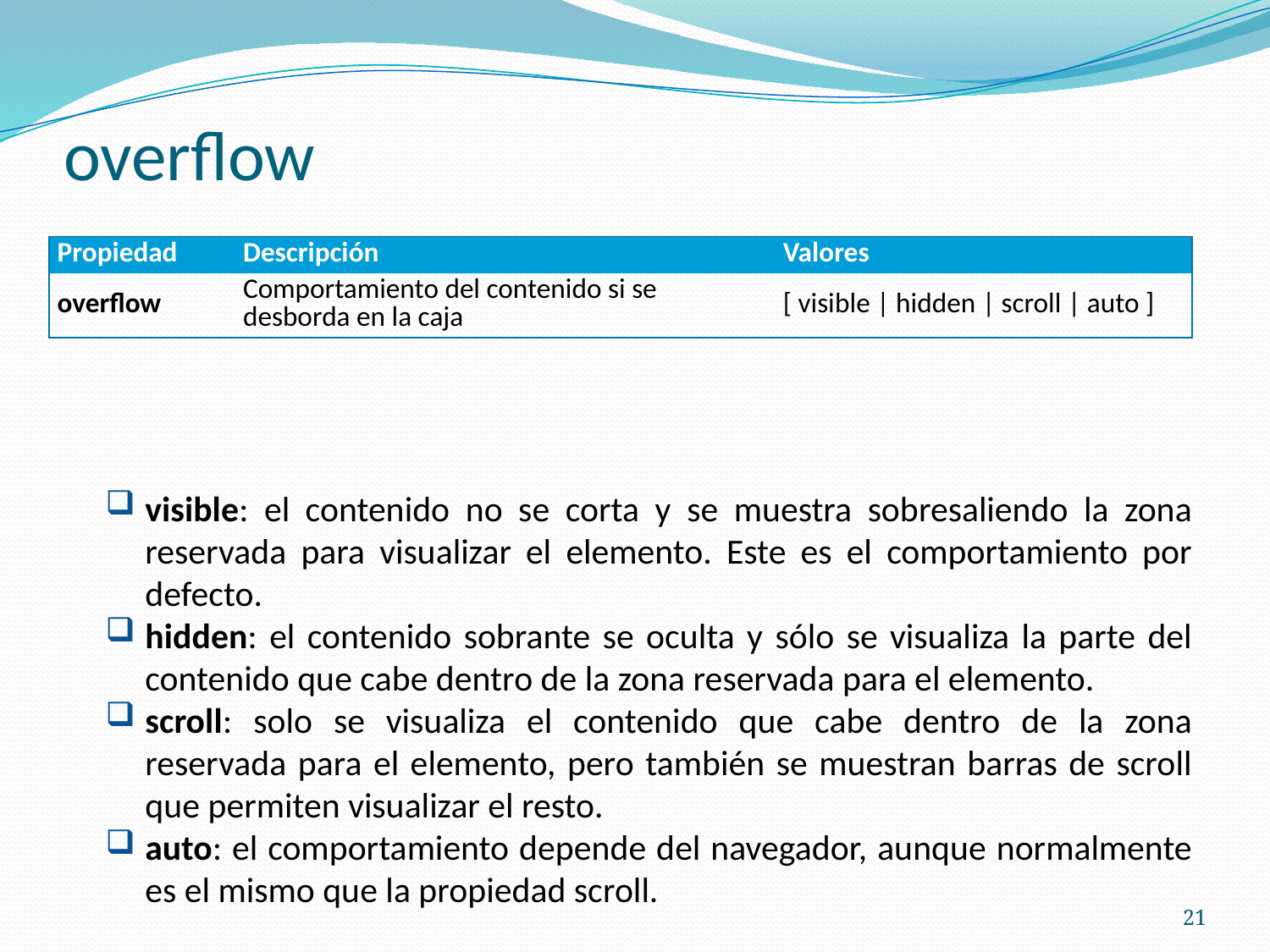

# overflow

visible: el contenido no se corta y se muestra sobresaliendo la zona reservada para visualizar el elemento. Este es el comportamiento por defecto.
hidden: el contenido sobrante se oculta y sólo se visualiza la parte del contenido que cabe dentro de la zona reservada para el elemento.
scroll: solo se visualiza el contenido que cabe dentro de la zona reservada para el elemento, pero también se muestran barras de scroll que permiten visualizar el resto.
auto: el comportamiento depende del navegador, aunque normalmente es el mismo que la propiedad scroll.

| Propiedad | Descripción | Valores |
| --- | --- | --- |
| overflow | Comportamiento del contenido si se desborda en la caja | [ visible | hidden | scroll | auto ] |
21